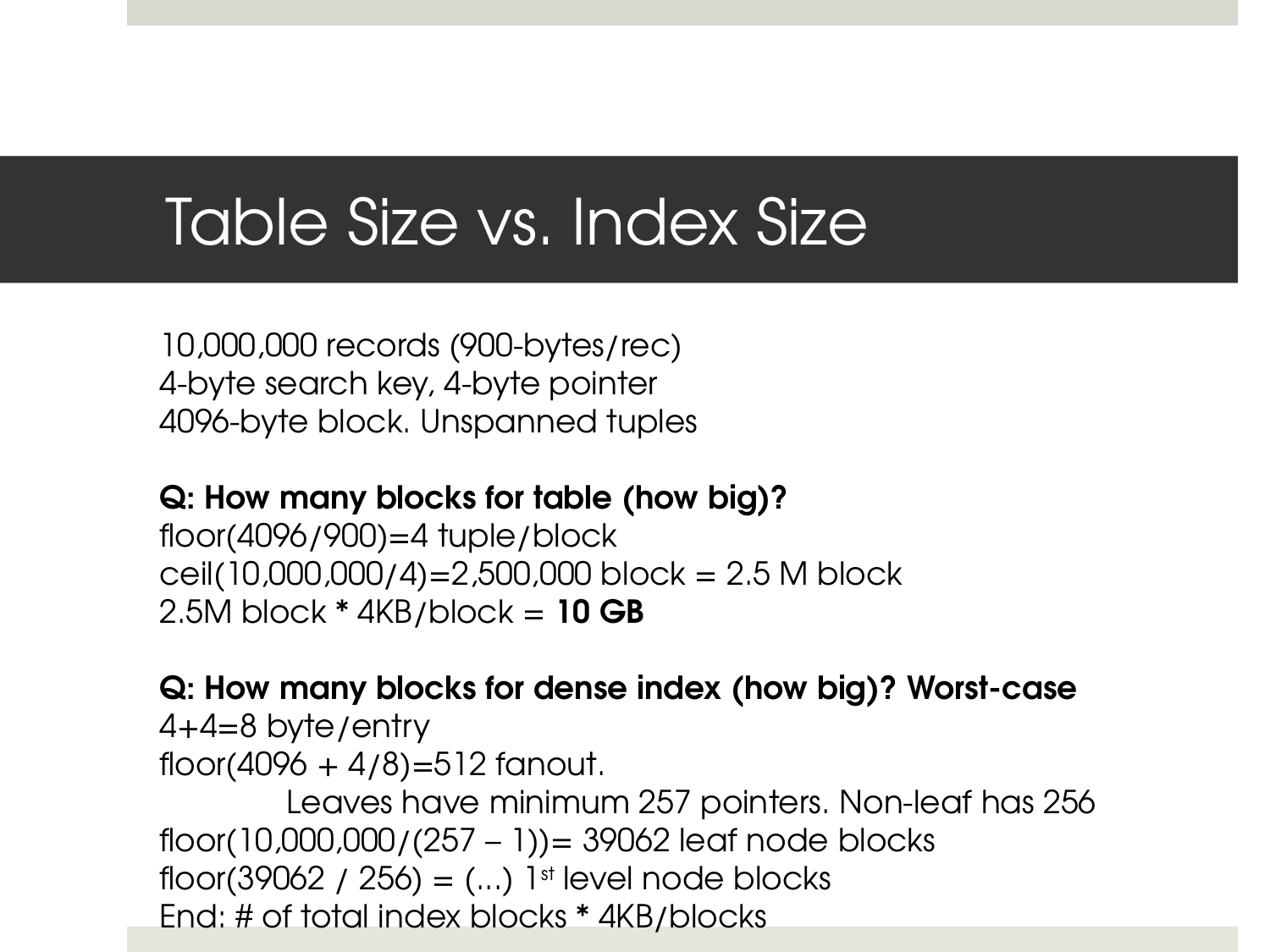

# Table Size vs. Index Size
10,000,000 records (900-bytes/rec)
4-byte search key, 4-byte pointer
4096-byte block. Unspanned tuples

Q: How many blocks for table (how big)?
floor(4096/900)=4 tuple/block
ceil(10,000,000/4)=2,500,000 block = 2.5 M block
2.5M block * 4KB/block = 10 GB

Q: How many blocks for dense index (how big)? Worst-case
4+4=8 byte/entry
floor(4096 + 4/8)=512 fanout.
	Leaves have minimum 257 pointers. Non-leaf has 256
floor(10,000,000/(257 – 1))= 39062 leaf node blocks
floor(39062 / 256) = (...) 1st level node blocks
End: # of total index blocks * 4KB/blocks